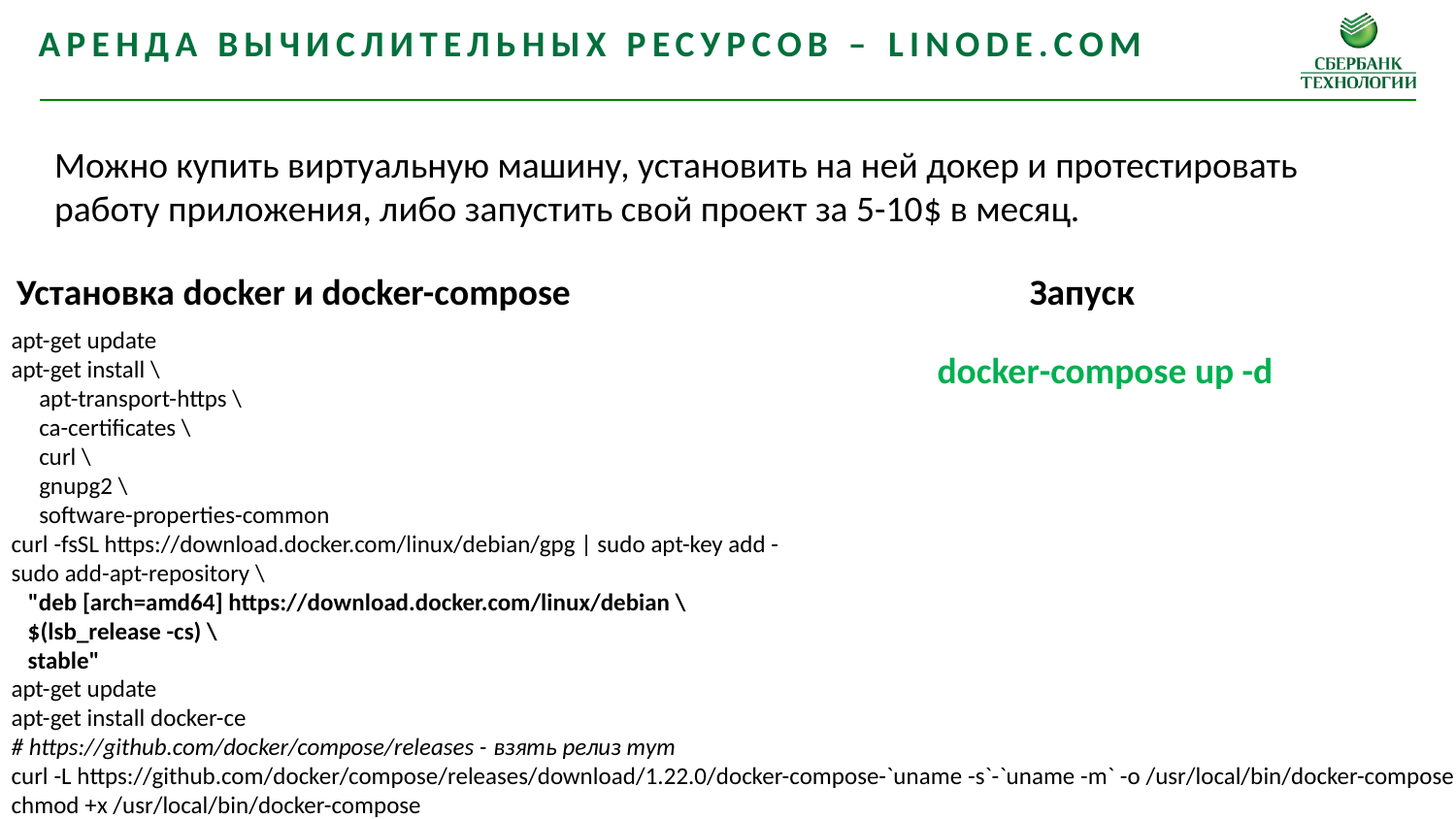

Аренда вычислительных ресурсов – LINODE.com
Можно купить виртуальную машину, установить на ней докер и протестировать работу приложения, либо запустить свой проект за 5-10$ в месяц.
Установка docker и docker-compose
Запуск
apt-get update
apt-get install \
     apt-transport-https \
     ca-certificates \
     curl \
     gnupg2 \
     software-properties-common
curl -fsSL https://download.docker.com/linux/debian/gpg | sudo apt-key add -
sudo add-apt-repository \
   "deb [arch=amd64] https://download.docker.com/linux/debian \
   $(lsb_release -cs) \
   stable"
apt-get update
apt-get install docker-ce
# https://github.com/docker/compose/releases - взять релиз тут
curl -L https://github.com/docker/compose/releases/download/1.22.0/docker-compose-`uname -s`-`uname -m` -o /usr/local/bin/docker-compose
chmod +x /usr/local/bin/docker-compose
docker-compose up -d